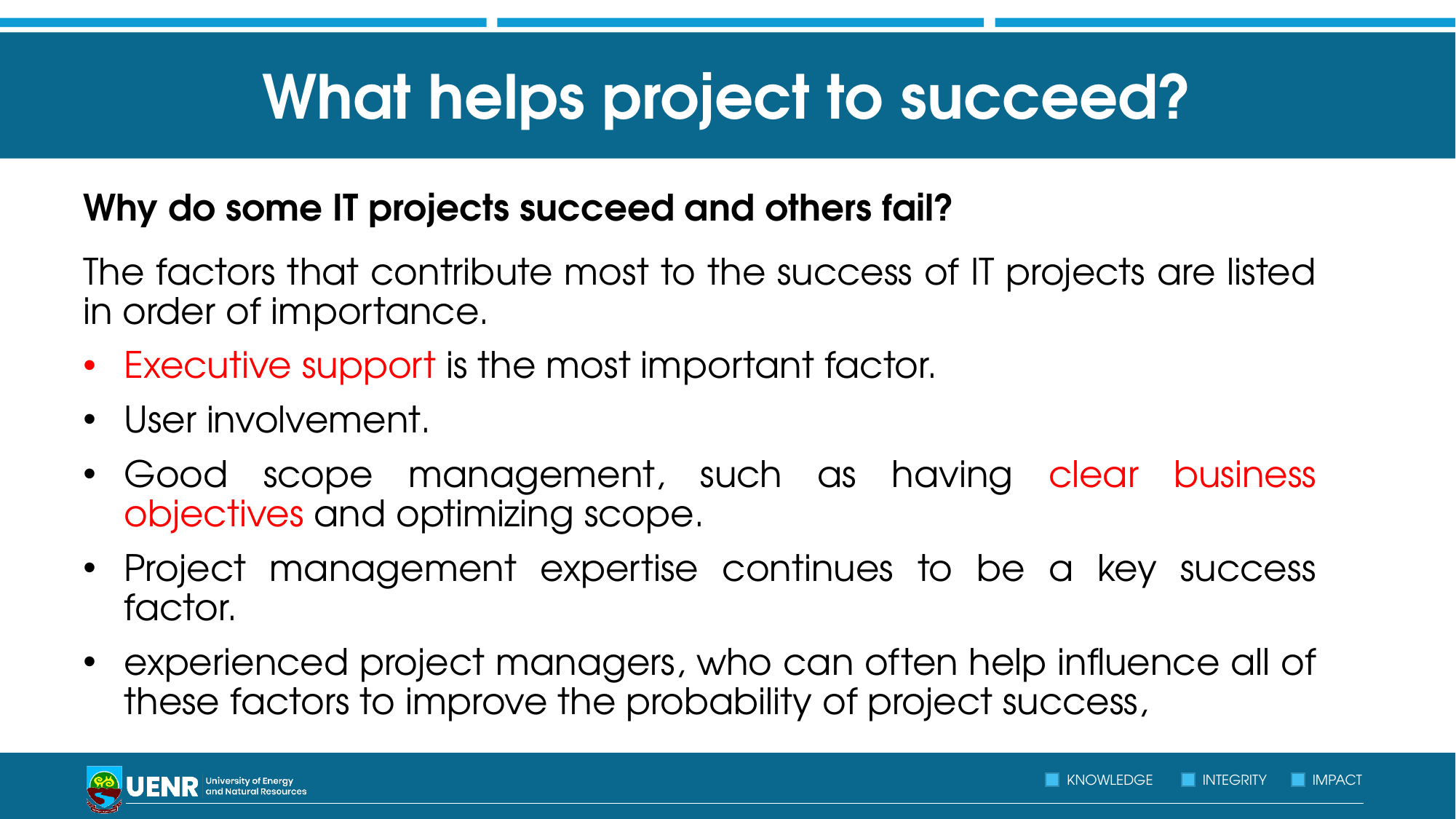

# What helps project to succeed?
Why do some IT projects succeed and others fail?
The factors that contribute most to the success of IT projects are listed in order of importance.
Executive support is the most important factor.
User involvement.
Good scope management, such as having clear business objectives and optimizing scope.
Project management expertise continues to be a key success factor.
experienced project managers, who can often help influence all of these factors to improve the probability of project success,